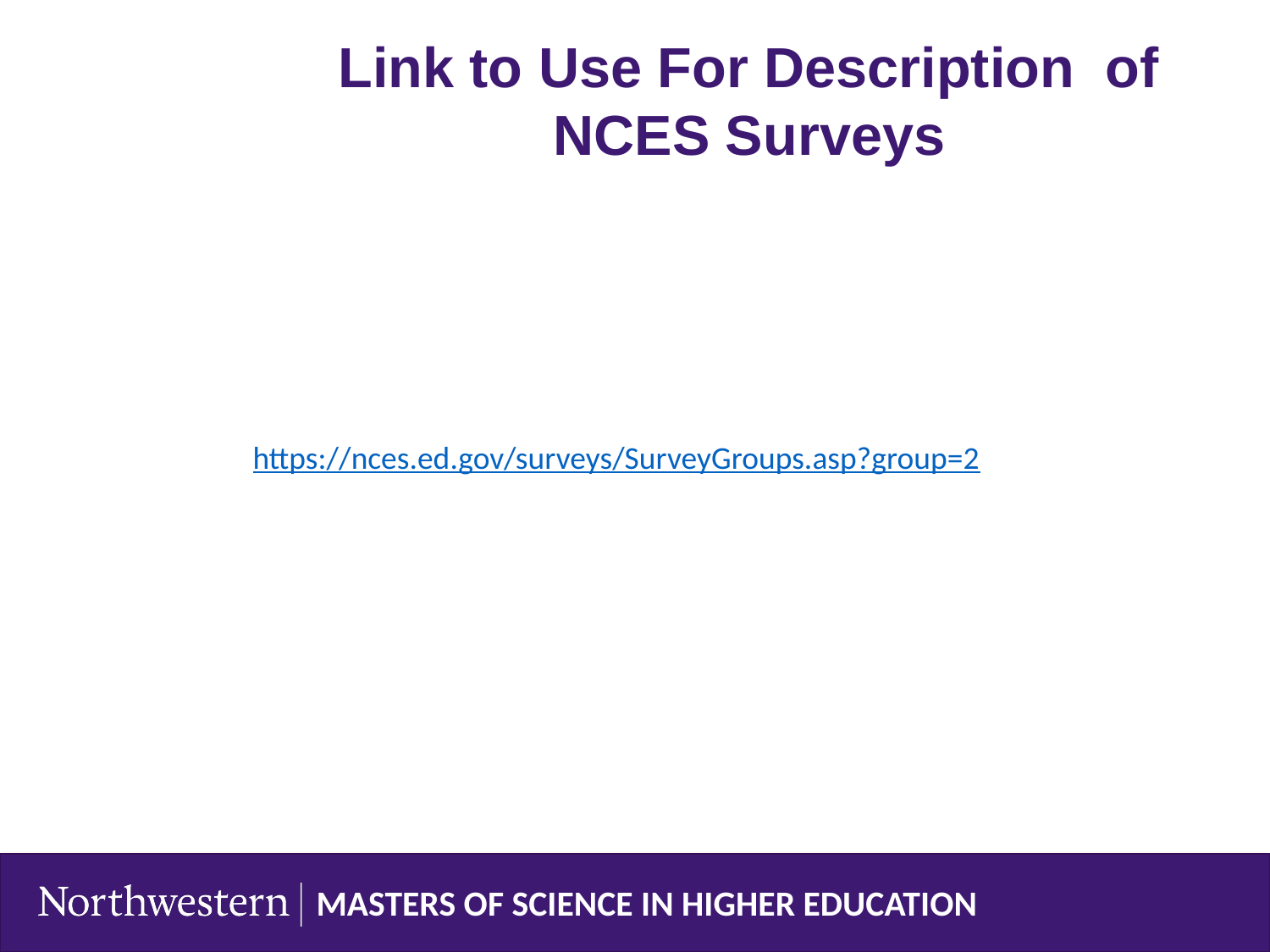

Link to Use For Description  of NCES Surveys
https://nces.ed.gov/surveys/SurveyGroups.asp?group=2